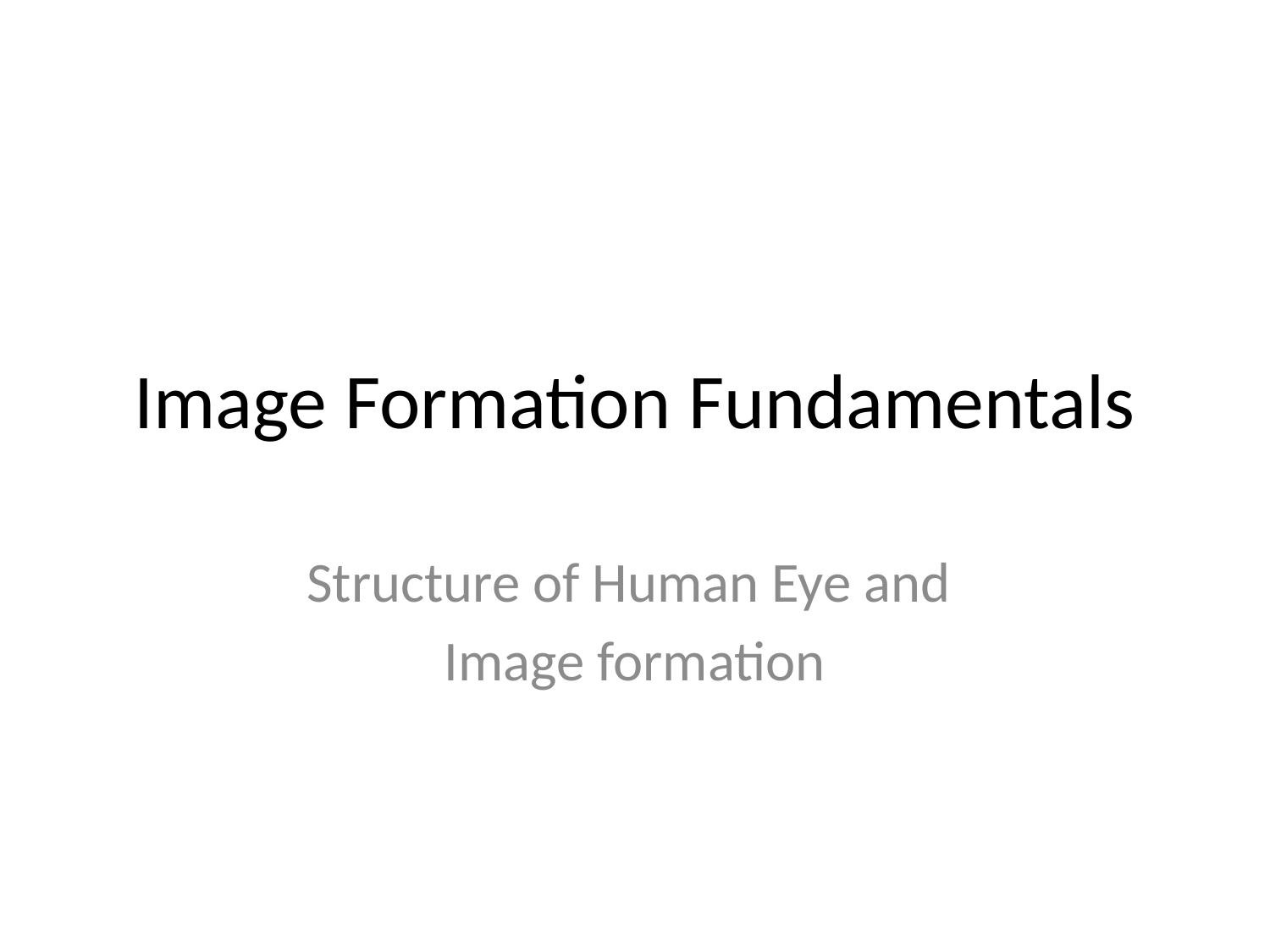

# Image Formation Fundamentals
Structure of Human Eye and
Image formation